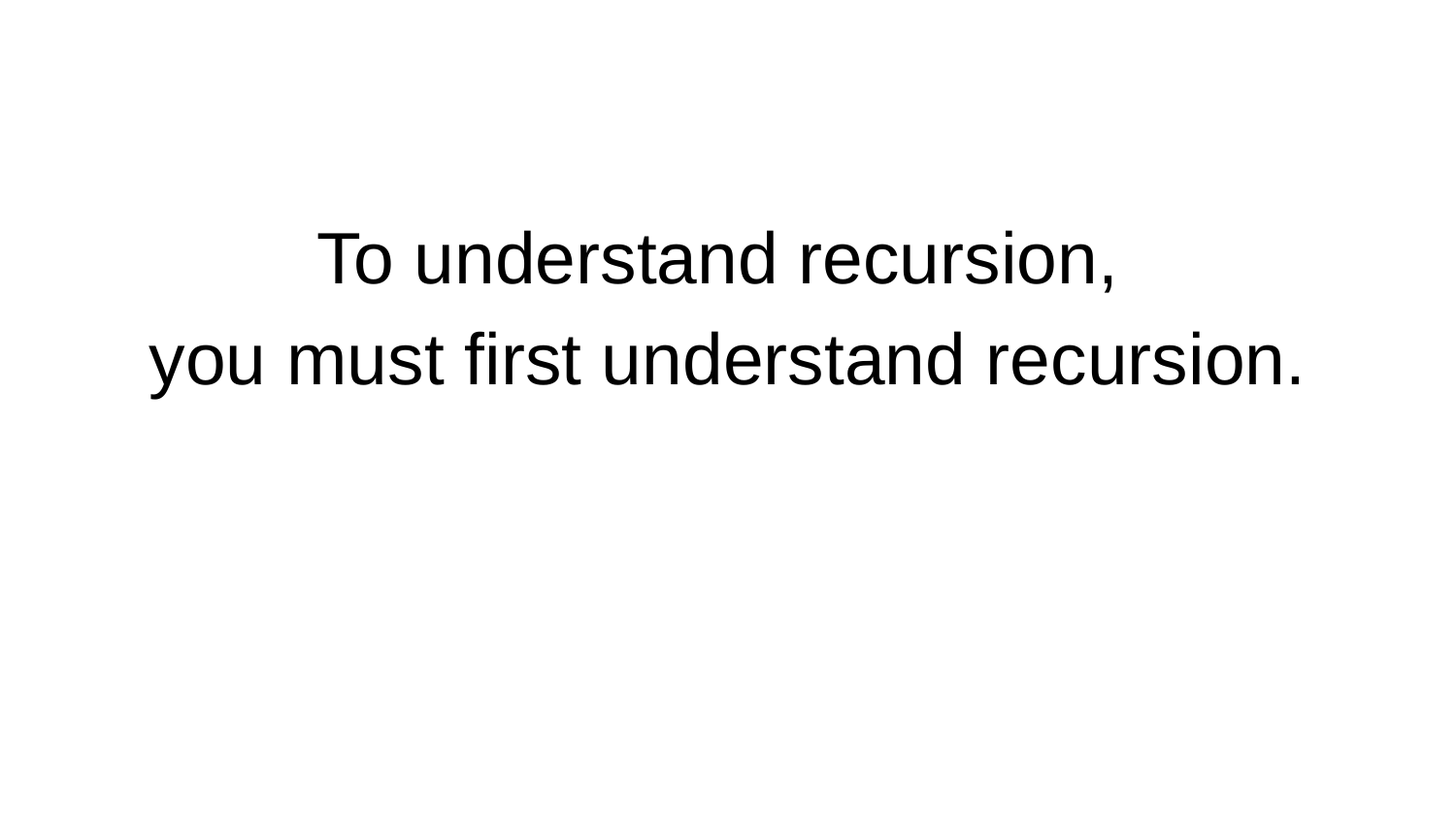

To understand recursion,
you must first understand recursion.